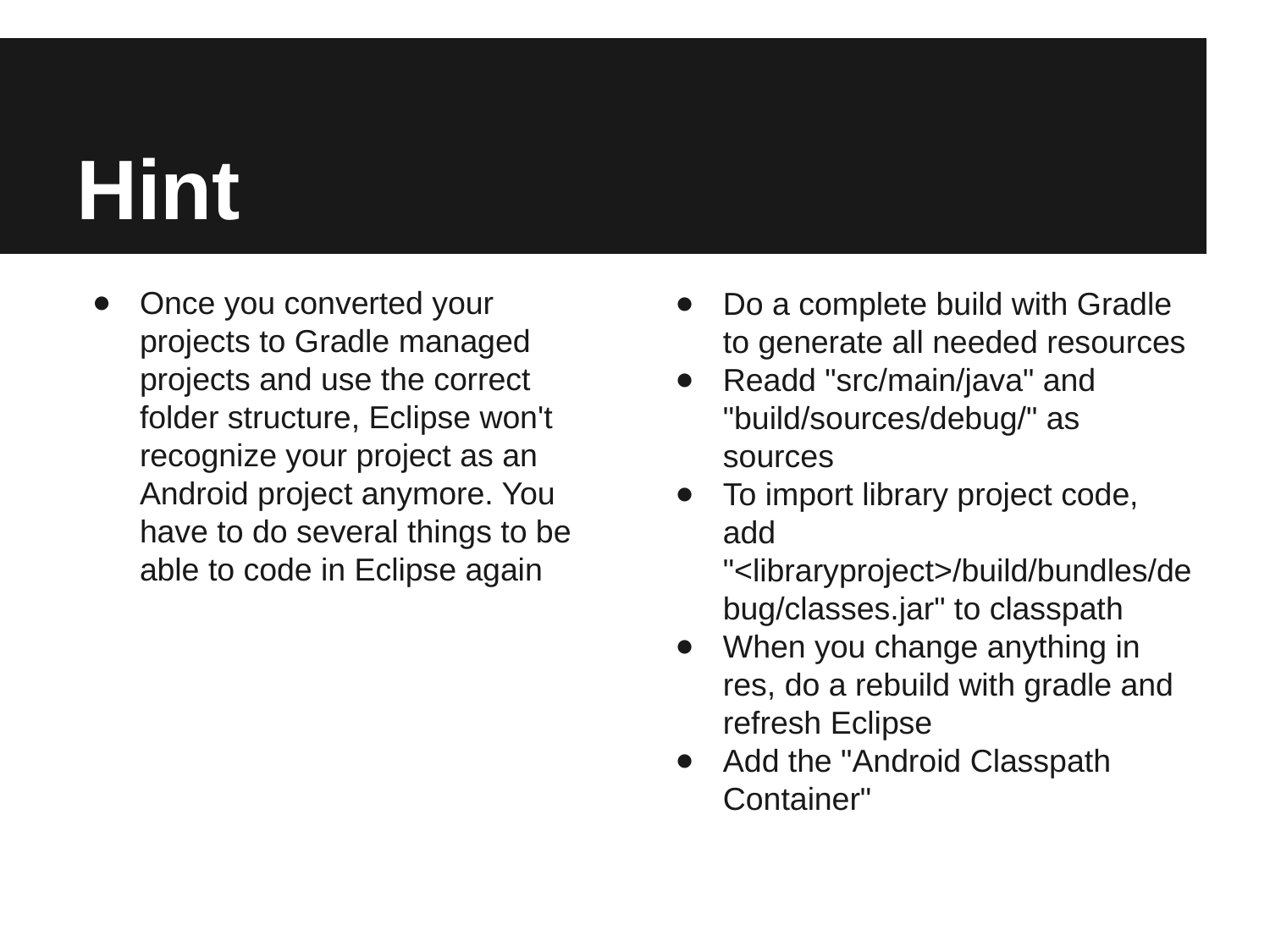

# Hint
Once you converted your projects to Gradle managed projects and use the correct folder structure, Eclipse won't recognize your project as an Android project anymore. You have to do several things to be able to code in Eclipse again
Do a complete build with Gradle to generate all needed resources
Readd "src/main/java" and "build/sources/debug/" as sources
To import library project code, add "<libraryproject>/build/bundles/debug/classes.jar" to classpath
When you change anything in res, do a rebuild with gradle and refresh Eclipse
Add the "Android Classpath Container"